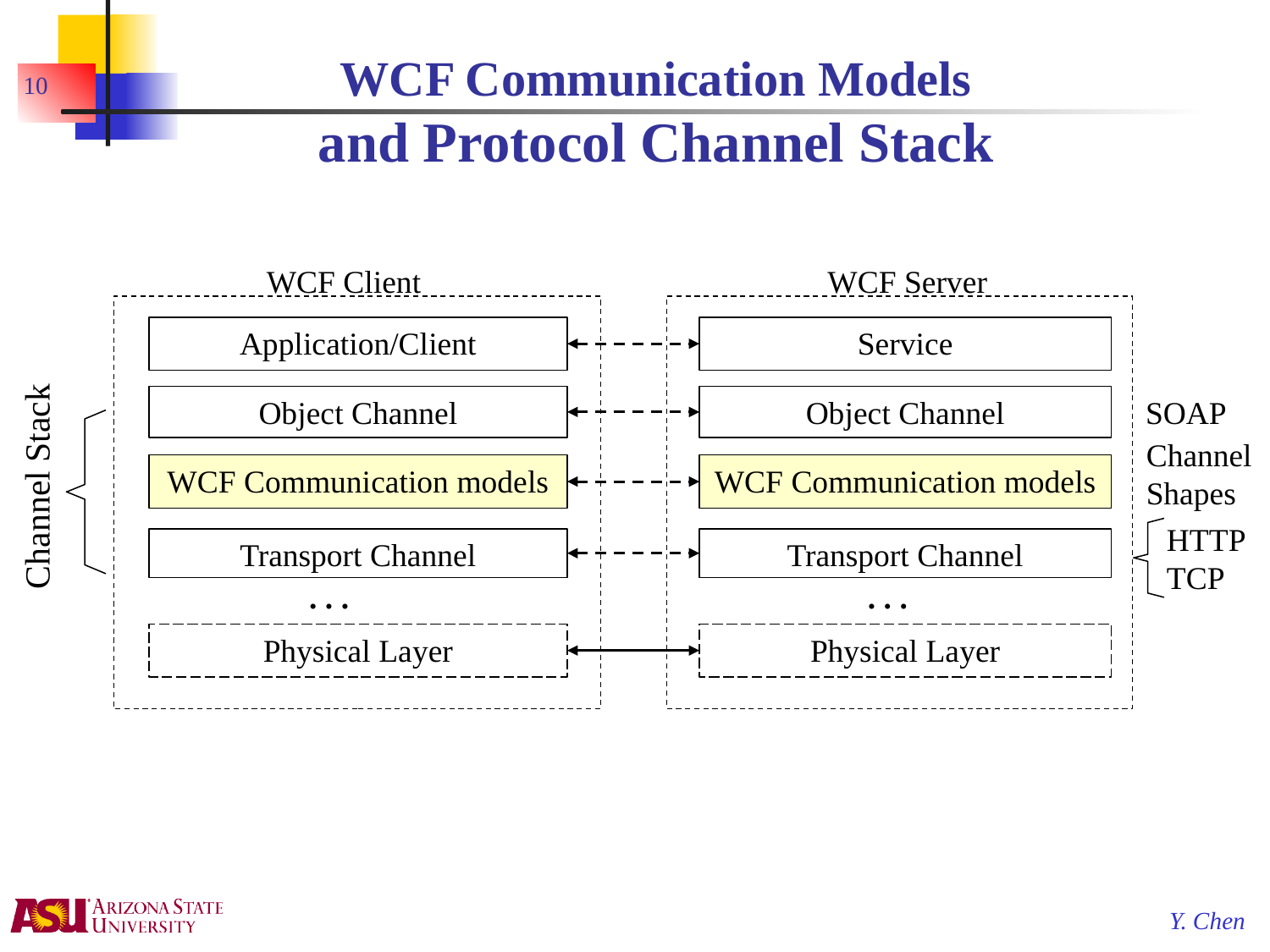

# WCF Communication Models and Protocol Channel Stack
10
WCF Client
WCF Server

Application/Client
Service
Object Channel
Object Channel
SOAP

Channel Shapes
WCF Communication models
WCF Communication models
Channel Stack
HTTP
TCP

Transport Channel
Transport Channel
. . .
. . .
Physical Layer
Physical Layer